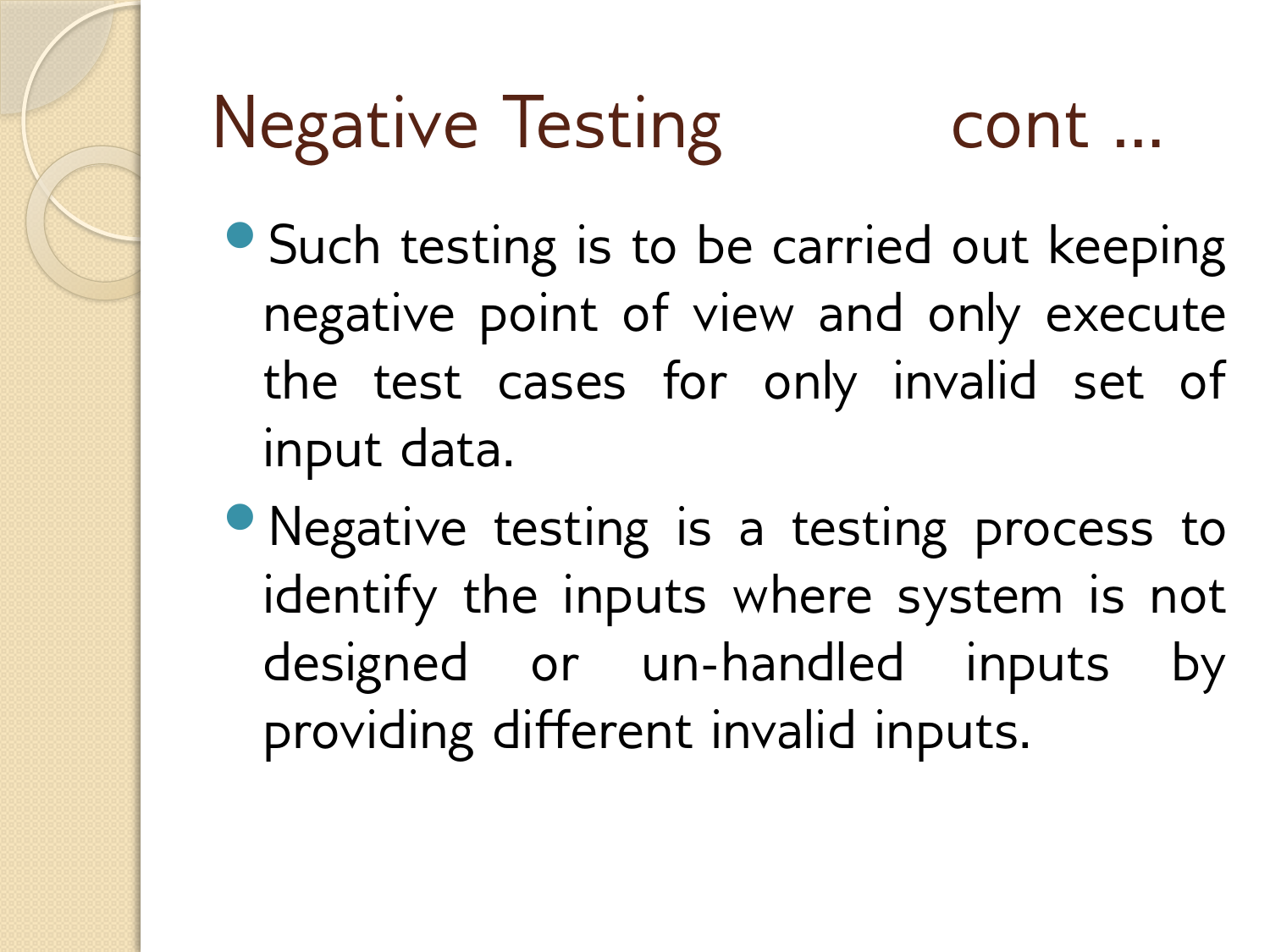

# Negative Testing          cont …
Such testing is to be carried out keeping negative point of view and only execute the test cases for only invalid set of input data.
Negative testing is a testing process to identify the inputs where system is not designed or un-handled inputs by providing different invalid inputs.